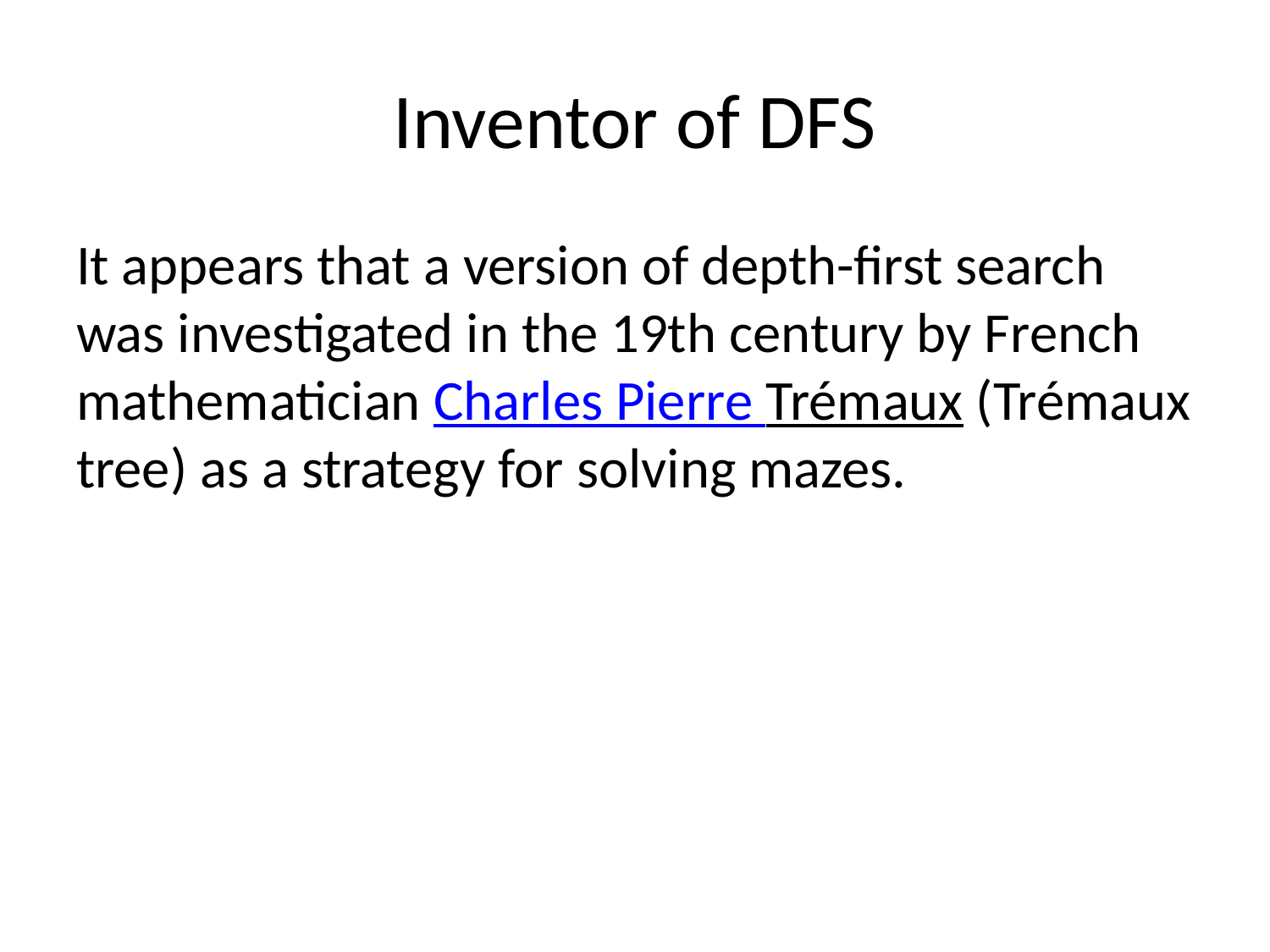

# Inventor of DFS
It appears that a version of depth-first search was investigated in the 19th century by French mathematician Charles Pierre Trémaux (Trémaux tree) as a strategy for solving mazes.